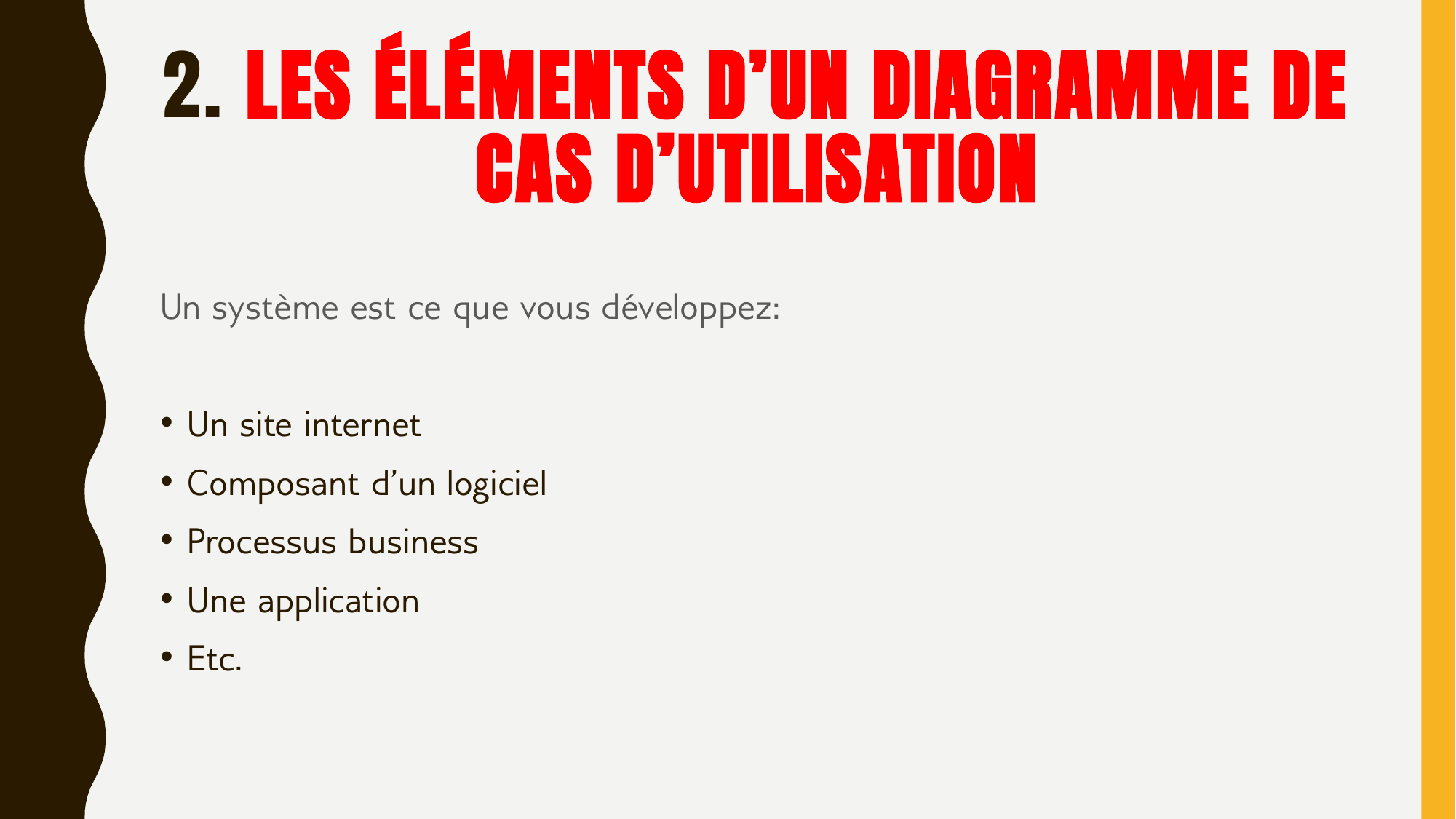

# 2. Les éléments d’un diagramme de cas d’utilisation
Un système est ce que vous développez:

Un site internet
Composant d’un logiciel
Processus business
Une application
Etc.